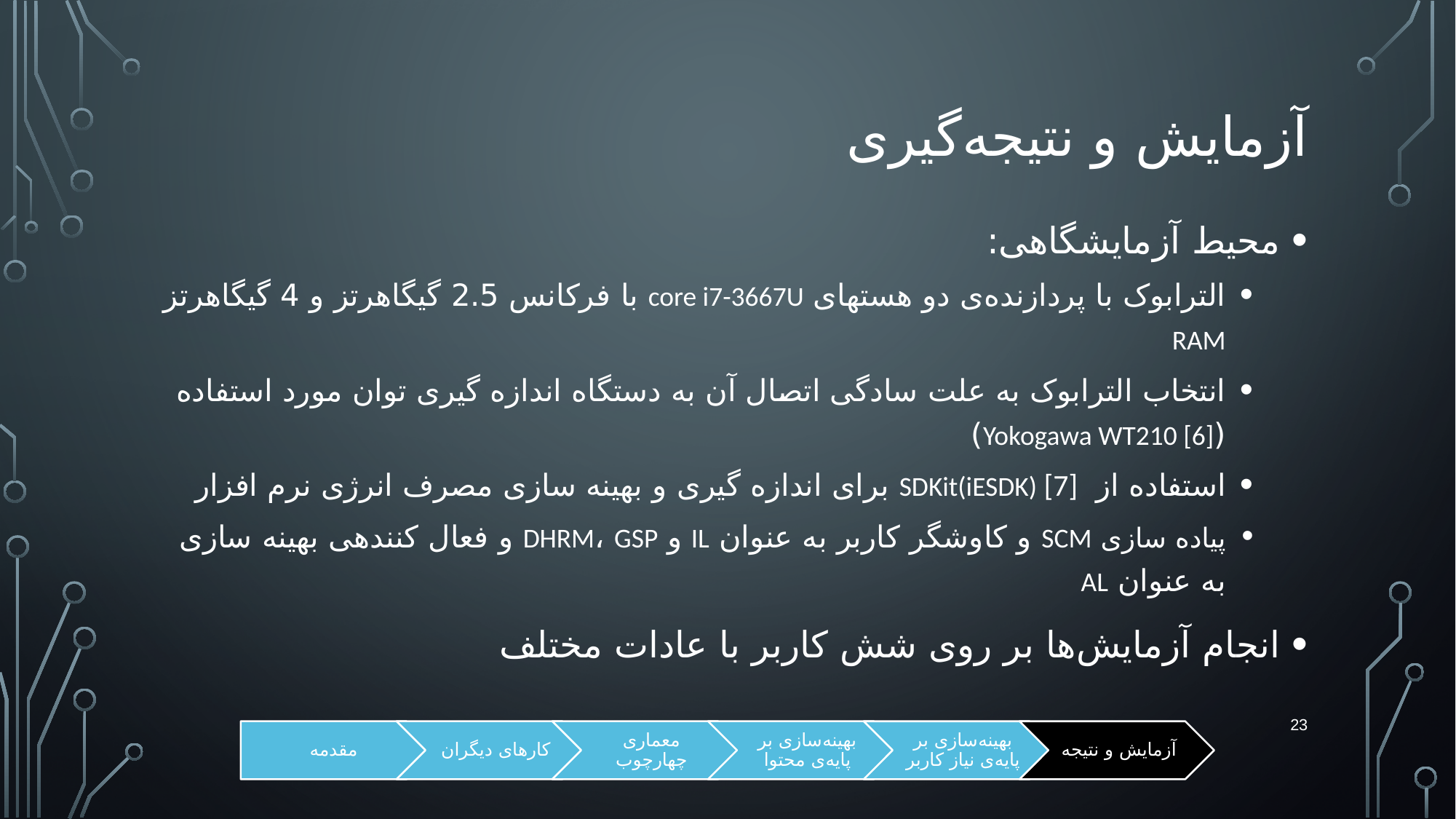

# آزمایش و نتیجه‌گیری
محیط آزمایشگاهی:
الترابوک با پردازنده‌ی دو هسته­ای core i7-3667U با فرکانس 2.5 گیگاهرتز و 4 گیگاهرتز RAM
انتخاب الترابوک به علت سادگی اتصال آن به دستگاه اندازه گیری توان مورد استفاده (Yokogawa WT210 [6])
استفاده از  SDKit(iESDK) [7] برای اندازه گیری و بهینه سازی مصرف انرژی نرم افزار
پیاده سازی SCM و کاوش­گر کاربر به عنوان IL و DHRM، GSP و فعال کننده­ی بهینه سازی به عنوان AL
انجام آزمایش‌ها بر روی شش کاربر با عادات مختلف
مقدمه
کارهای دیگران
معماری چهارچوب
بهینه‌سازی بر پایه‌ی محتوا
بهینه‌سازی بر پایه‌ی نیاز کاربر
آزمایش و نتیجه
23